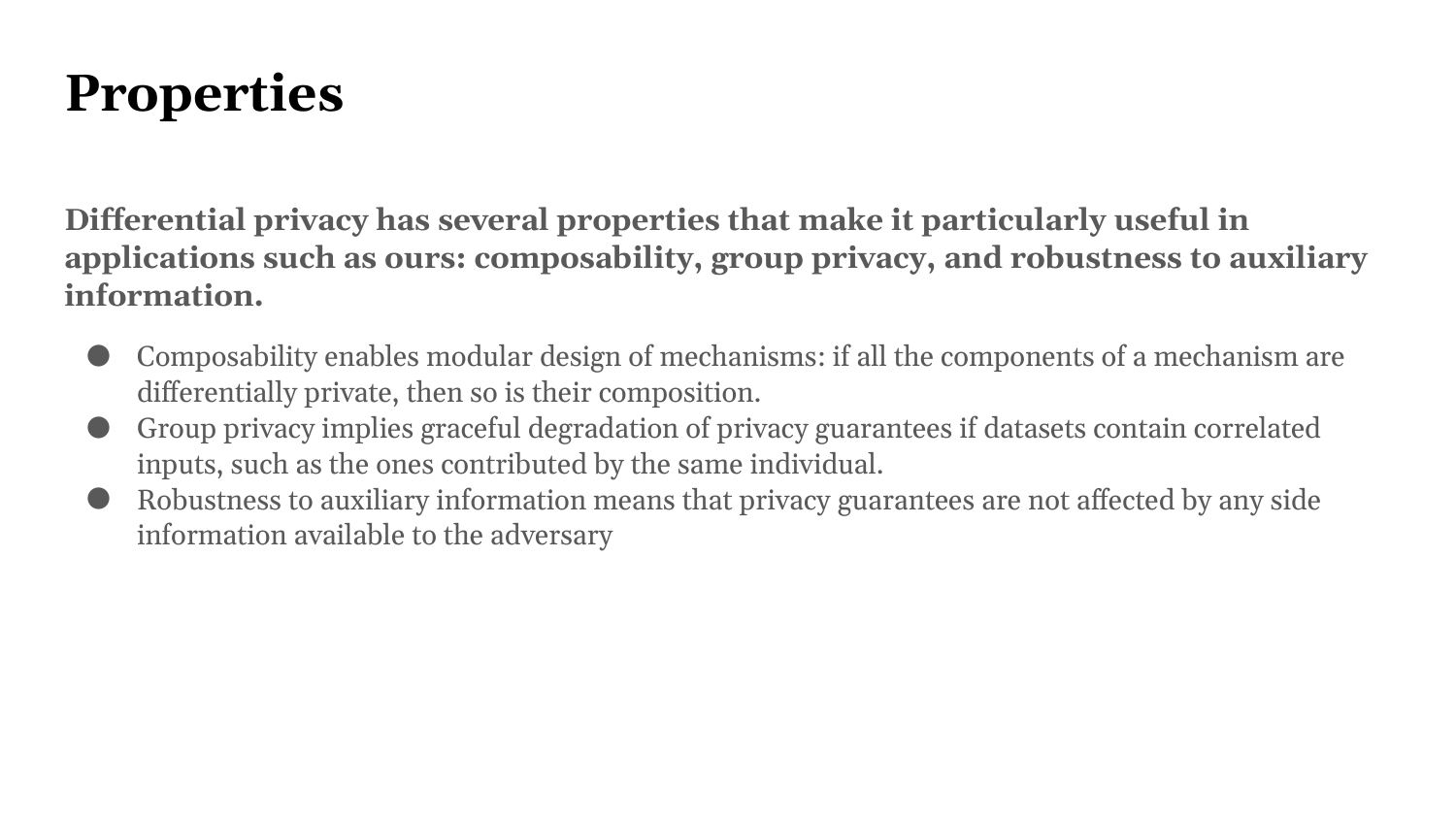

# Properties
Differential privacy has several properties that make it particularly useful in applications such as ours: composability, group privacy, and robustness to auxiliary information.
Composability enables modular design of mechanisms: if all the components of a mechanism are differentially private, then so is their composition.
Group privacy implies graceful degradation of privacy guarantees if datasets contain correlated inputs, such as the ones contributed by the same individual.
Robustness to auxiliary information means that privacy guarantees are not affected by any side information available to the adversary